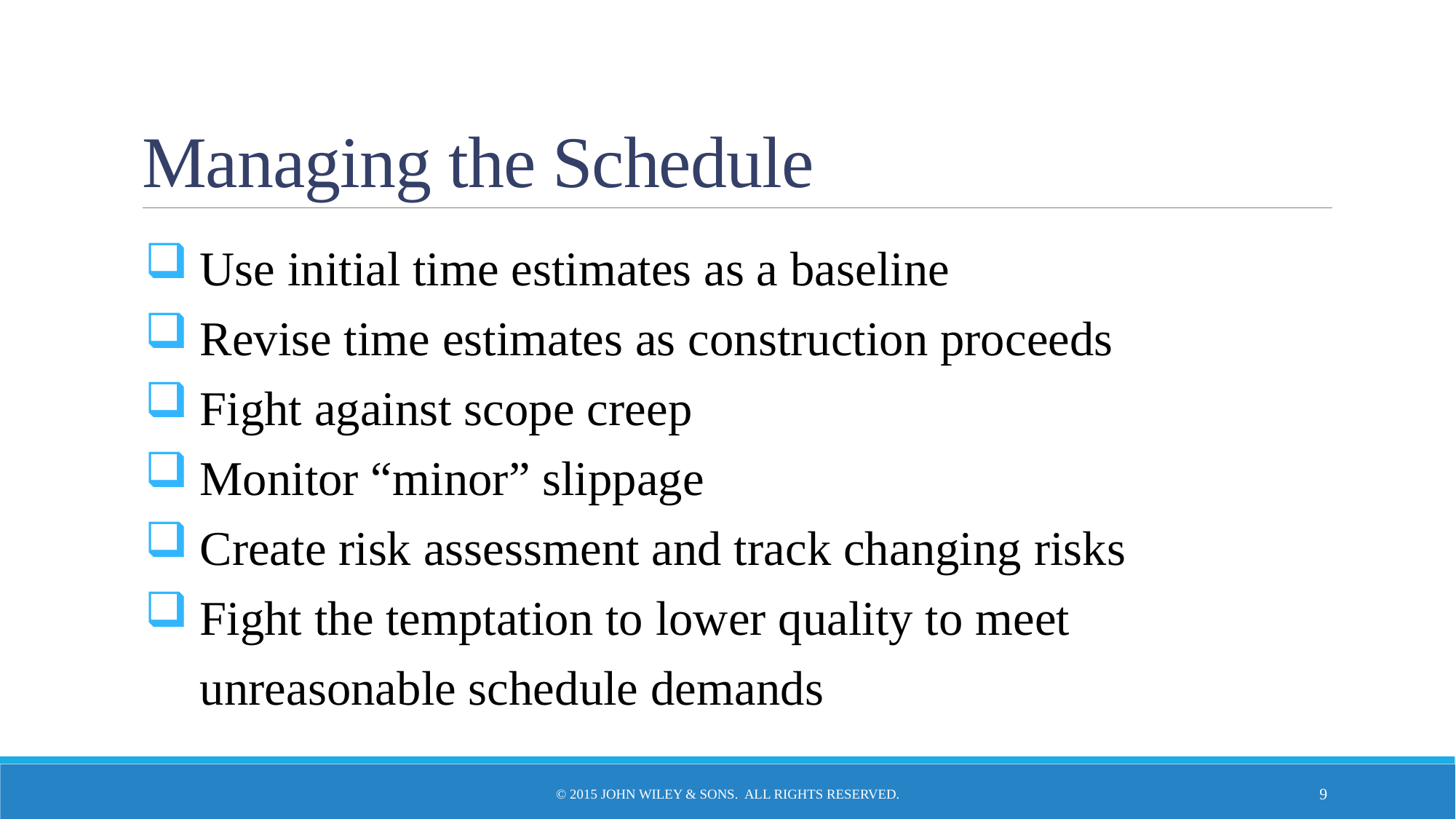

# Managing the Schedule
Use initial time estimates as a baseline
Revise time estimates as construction proceeds
Fight against scope creep
Monitor “minor” slippage
Create risk assessment and track changing risks
Fight the temptation to lower quality to meet unreasonable schedule demands
© 2015 John Wiley & Sons.  All Rights Reserved.
9